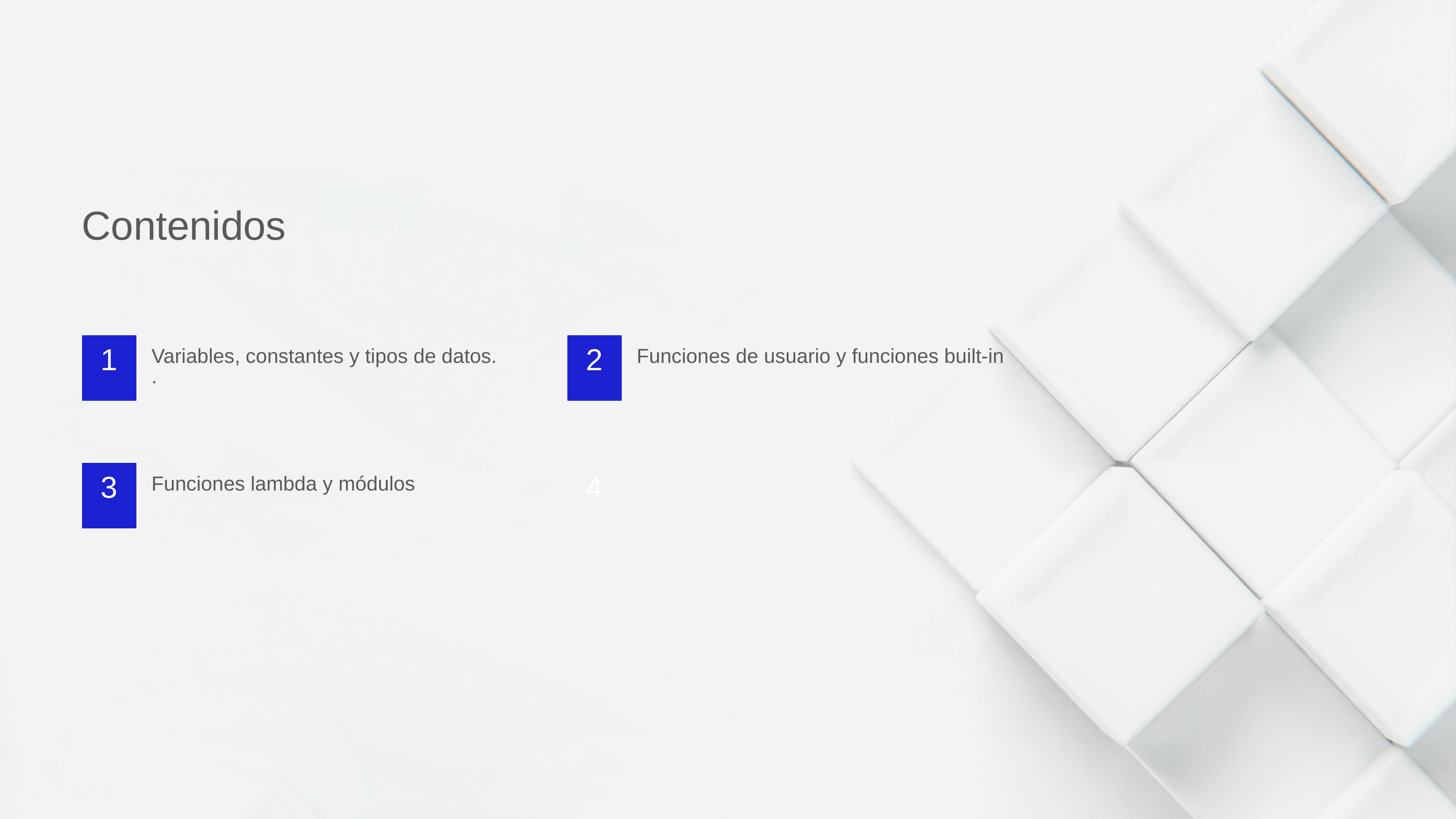

Contenidos

1

2
Variables, constantes y tipos de datos.
.
Funciones de usuario y funciones built-in
4

3
Funciones lambda y módulos